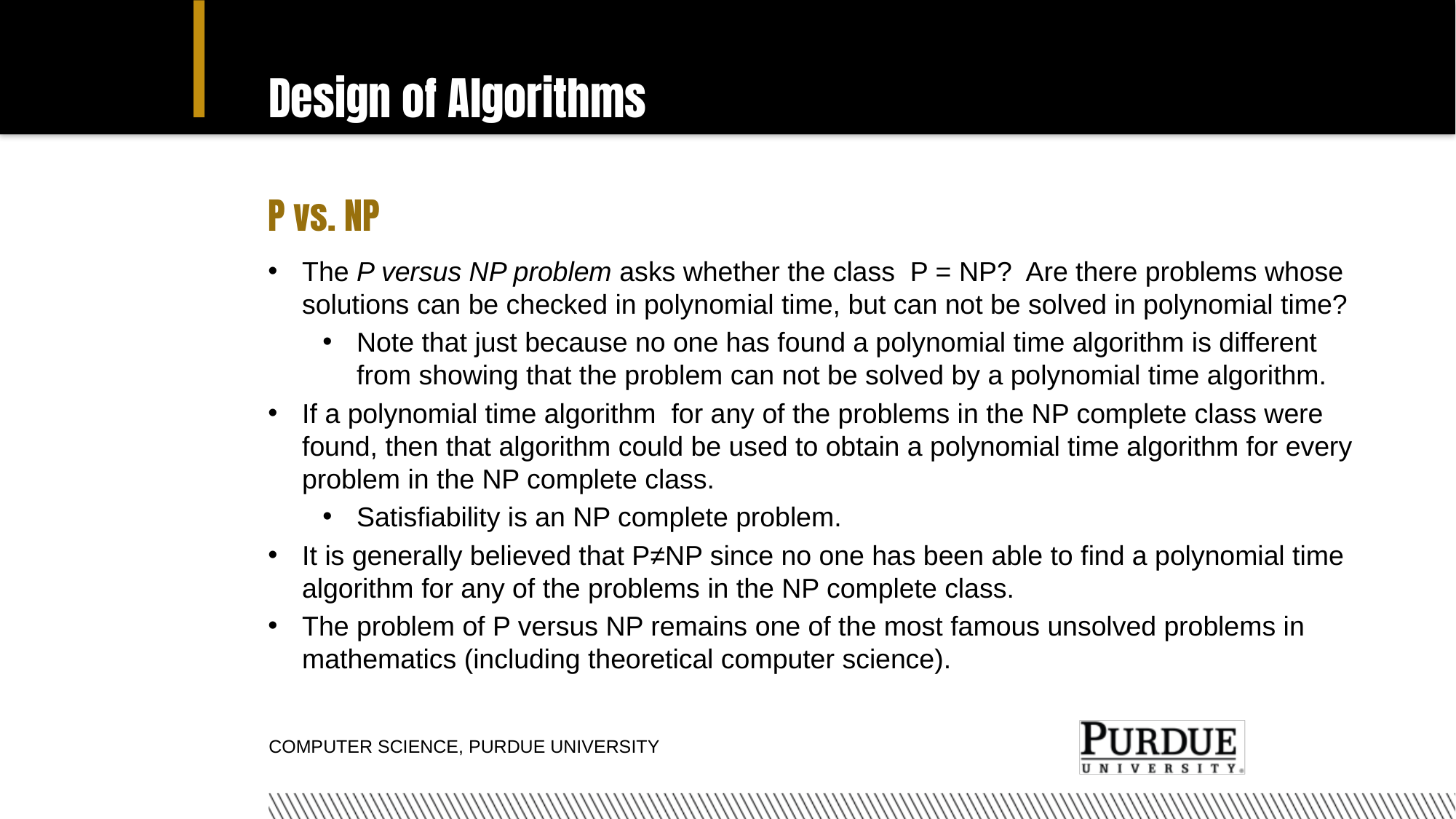

# Design of Algorithms
P vs. NP
The P versus NP problem asks whether the class  P = NP?  Are there problems whose solutions can be checked in polynomial time, but can not be solved in polynomial time?
Note that just because no one has found a polynomial time algorithm is different from showing that the problem can not be solved by a polynomial time algorithm.
If a polynomial time algorithm  for any of the problems in the NP complete class were found, then that algorithm could be used to obtain a polynomial time algorithm for every problem in the NP complete class.
Satisfiability is an NP complete problem.
It is generally believed that P≠NP since no one has been able to find a polynomial time algorithm for any of the problems in the NP complete class.
The problem of P versus NP remains one of the most famous unsolved problems in mathematics (including theoretical computer science).
Computer Science, Purdue University